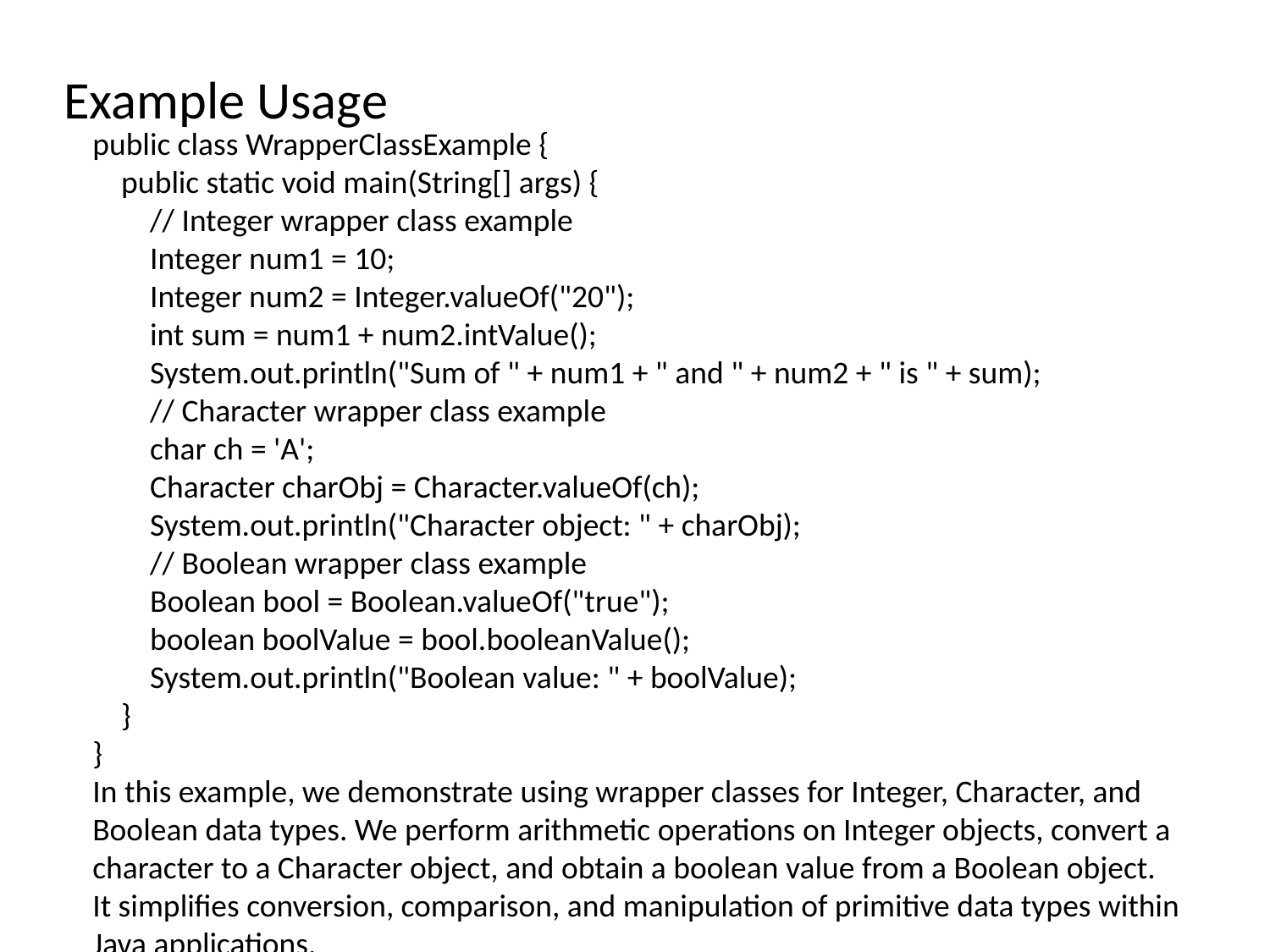

# Example Usage
public class WrapperClassExample {
    public static void main(String[] args) {
        // Integer wrapper class example
        Integer num1 = 10;
        Integer num2 = Integer.valueOf("20");
        int sum = num1 + num2.intValue();
        System.out.println("Sum of " + num1 + " and " + num2 + " is " + sum);
        // Character wrapper class example
        char ch = 'A';
        Character charObj = Character.valueOf(ch);
        System.out.println("Character object: " + charObj);
        // Boolean wrapper class example
        Boolean bool = Boolean.valueOf("true");
        boolean boolValue = bool.booleanValue();
        System.out.println("Boolean value: " + boolValue);
    }
}
In this example, we demonstrate using wrapper classes for Integer, Character, and Boolean data types. We perform arithmetic operations on Integer objects, convert a character to a Character object, and obtain a boolean value from a Boolean object.
It simplifies conversion, comparison, and manipulation of primitive data types within Java applications.